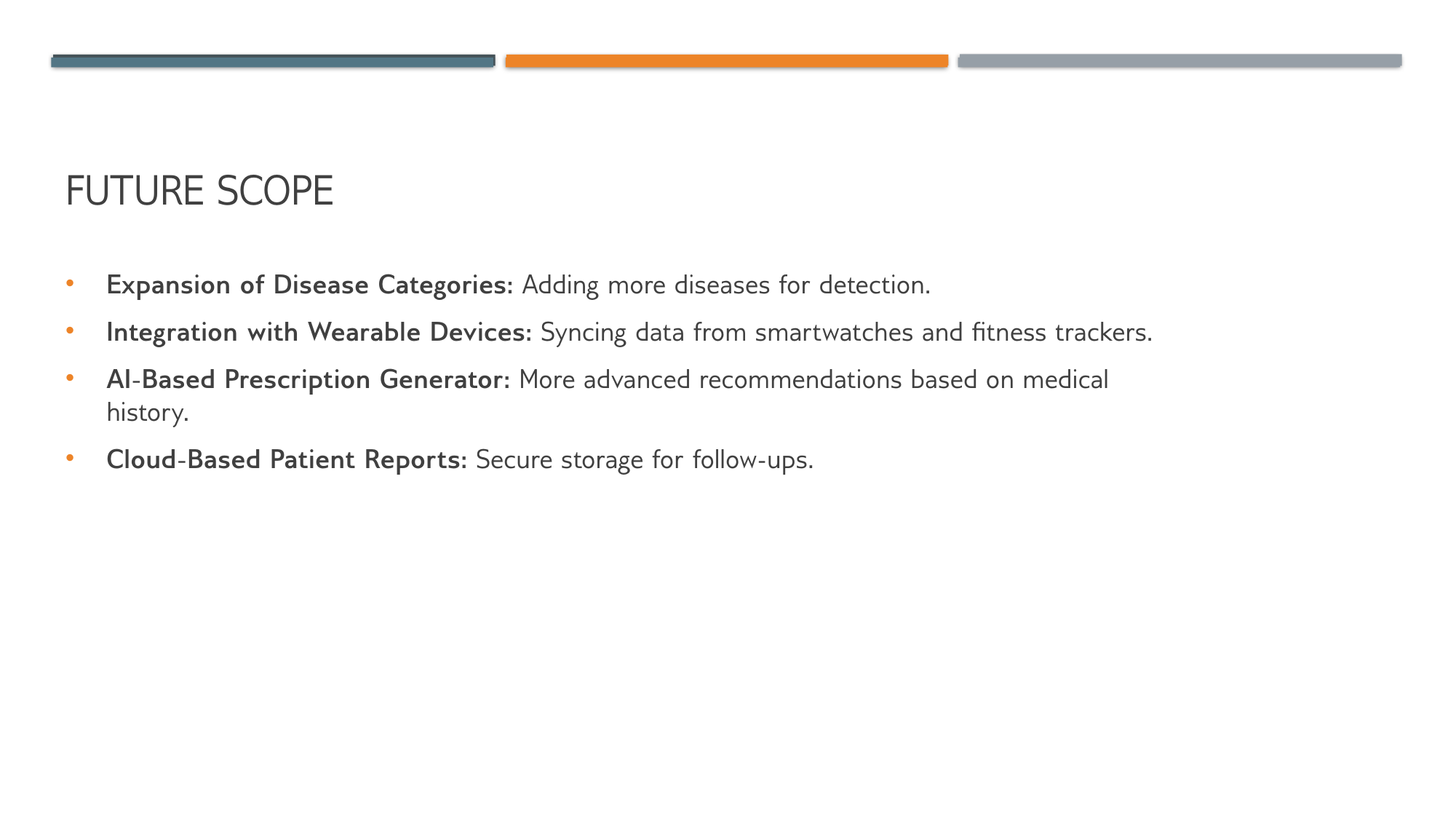

# Future Scope
Expansion of Disease Categories: Adding more diseases for detection.
Integration with Wearable Devices: Syncing data from smartwatches and fitness trackers.
AI-Based Prescription Generator: More advanced recommendations based on medical history.
Cloud-Based Patient Reports: Secure storage for follow-ups.